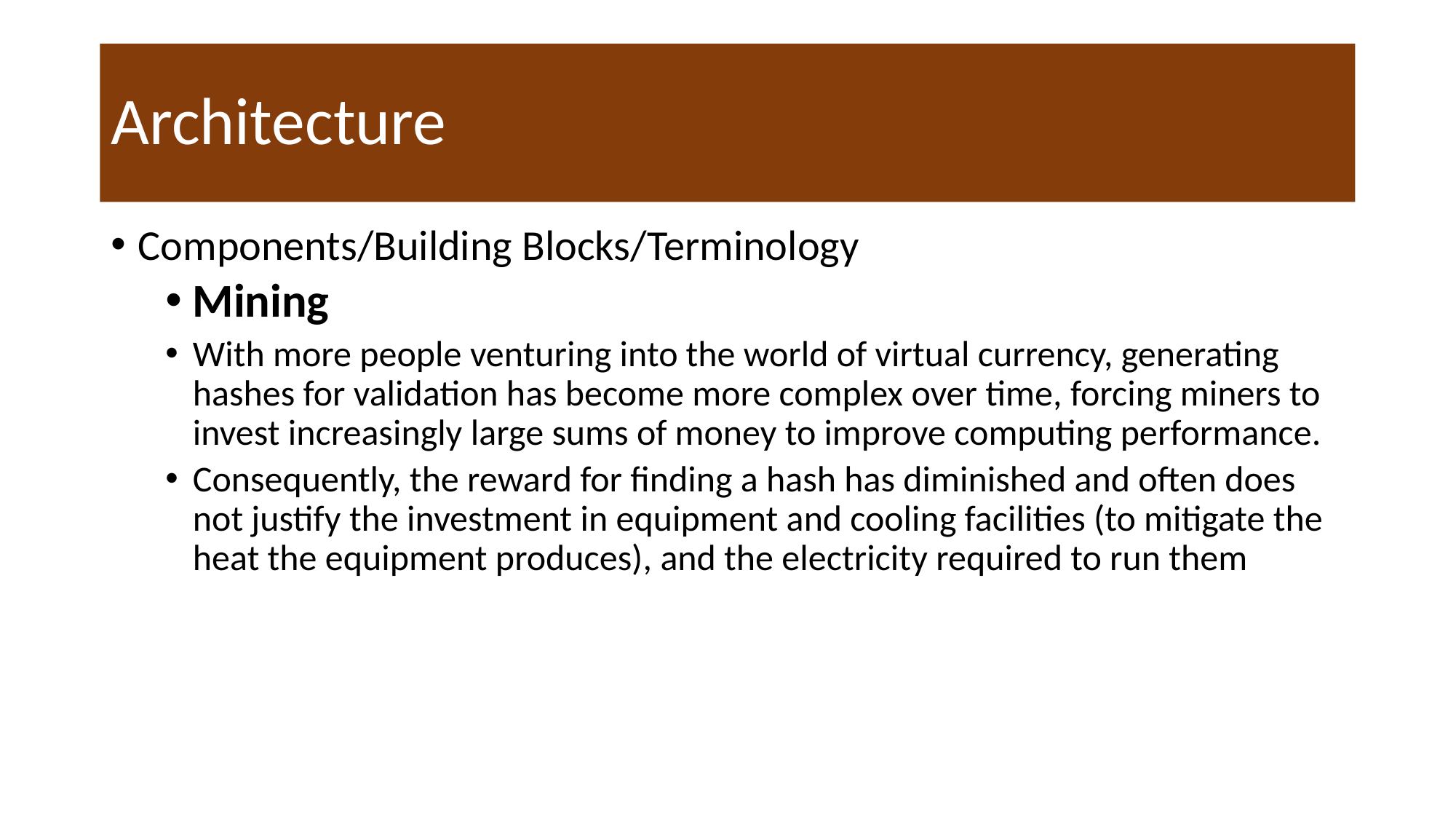

# Architecture
Components/Building Blocks/Terminology
Mining
With more people venturing into the world of virtual currency, generating hashes for validation has become more complex over time, forcing miners to invest increasingly large sums of money to improve computing performance.
Consequently, the reward for finding a hash has diminished and often does not justify the investment in equipment and cooling facilities (to mitigate the heat the equipment produces), and the electricity required to run them